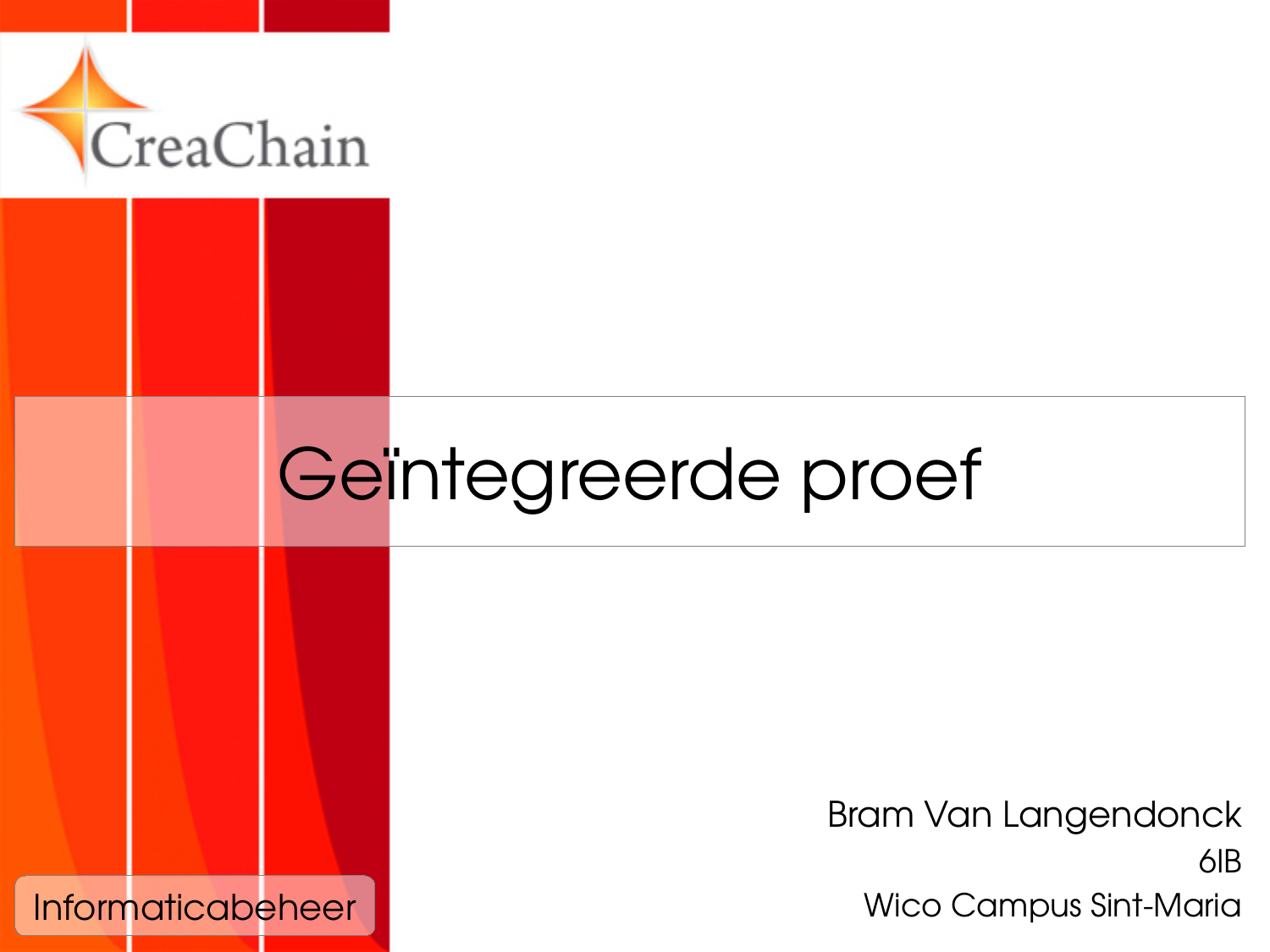

# Geïntegreerde proef
Bram Van Langendonck
6IB
Wico Campus Sint-Maria
Informaticabeheer